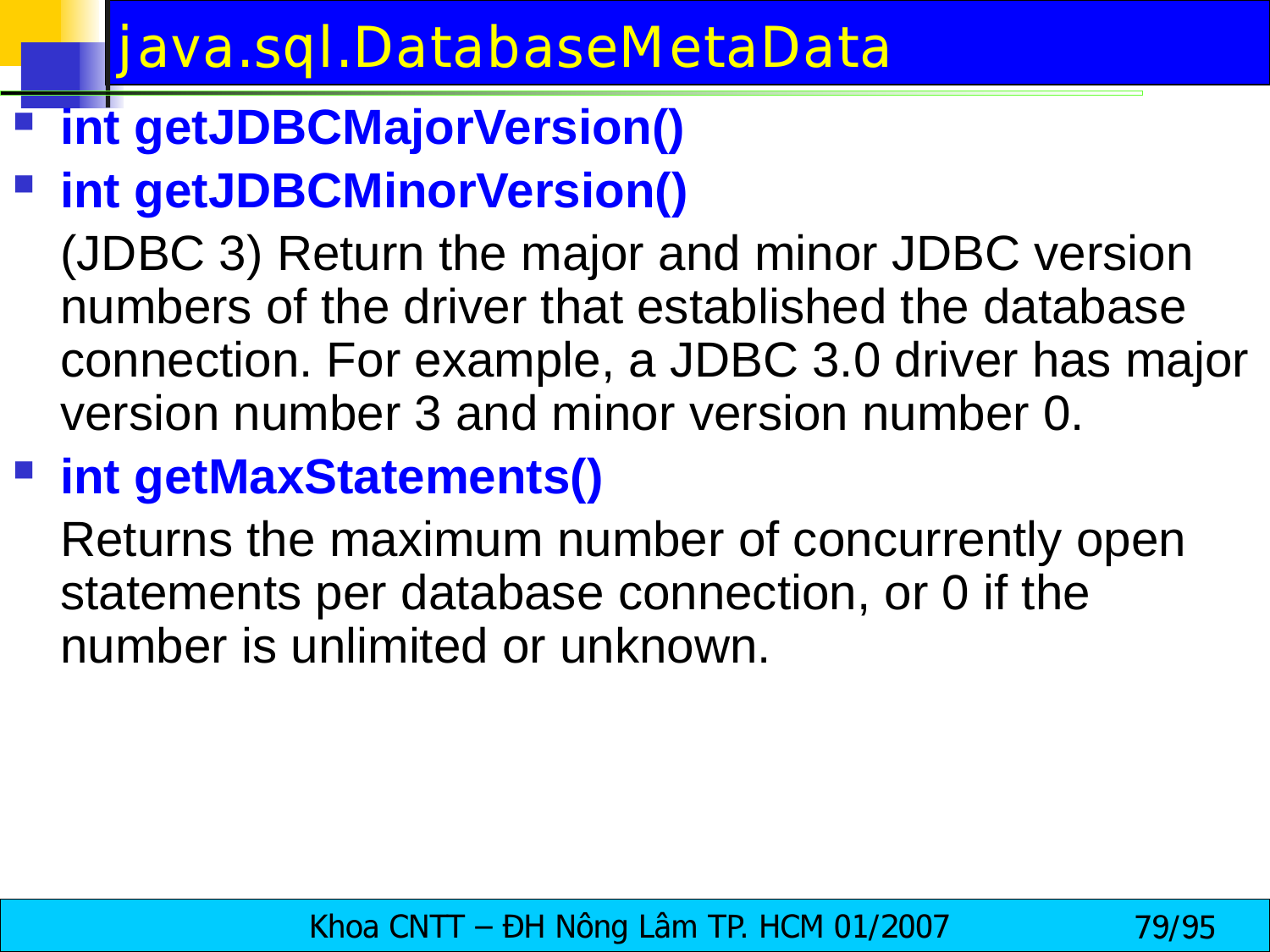

# java.sql.DatabaseMetaData
int getJDBCMajorVersion()
int getJDBCMinorVersion()
(JDBC 3) Return the major and minor JDBC version numbers of the driver that established the database connection. For example, a JDBC 3.0 driver has major version number 3 and minor version number 0.
int getMaxStatements()
Returns the maximum number of concurrently open statements per database connection, or 0 if the number is unlimited or unknown.